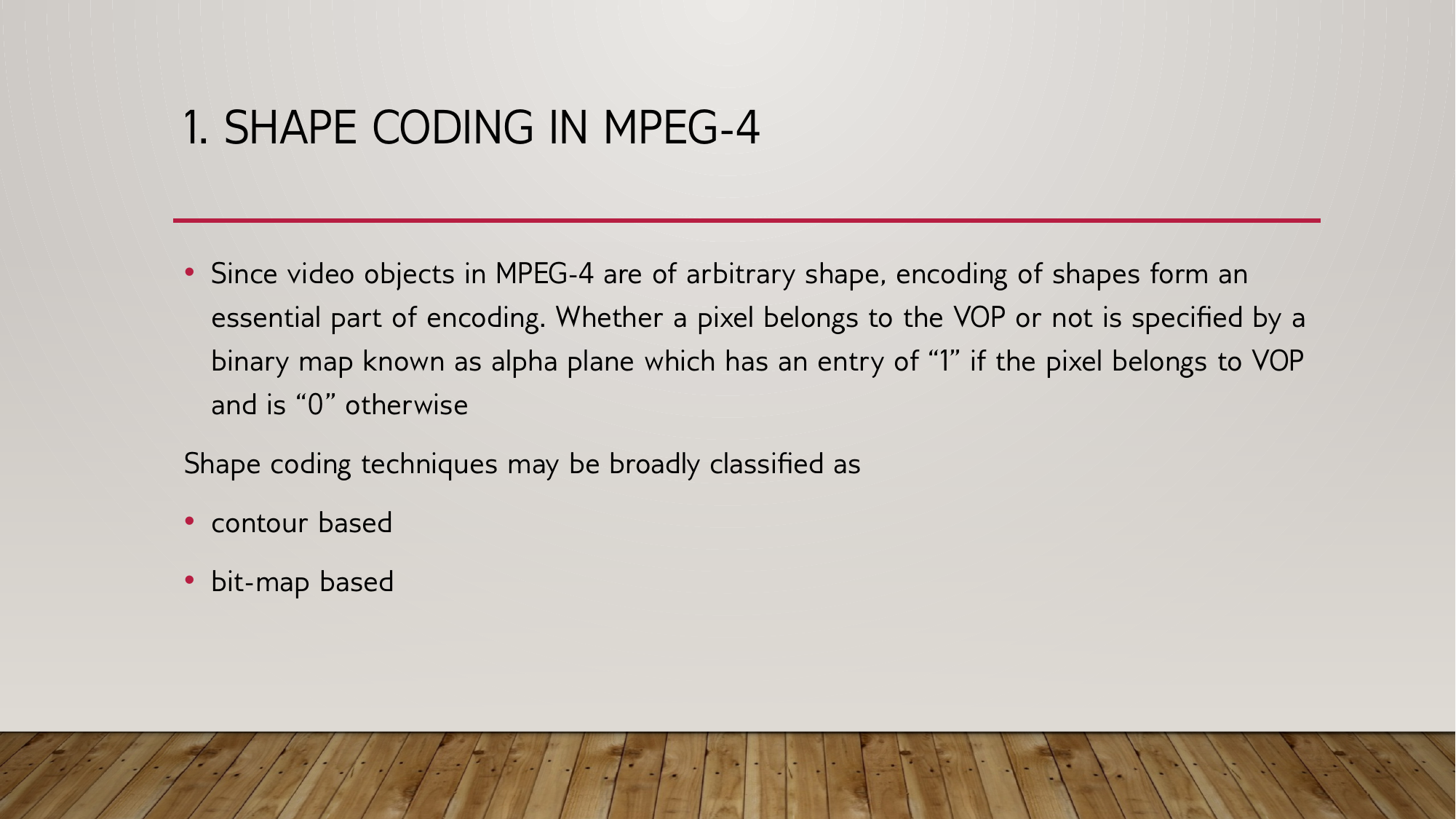

# 1. Shape coding in mpeg-4
Since video objects in MPEG-4 are of arbitrary shape, encoding of shapes form an essential part of encoding. Whether a pixel belongs to the VOP or not is specified by a binary map known as alpha plane which has an entry of “1” if the pixel belongs to VOP and is “0” otherwise
Shape coding techniques may be broadly classified as
contour based
bit-map based